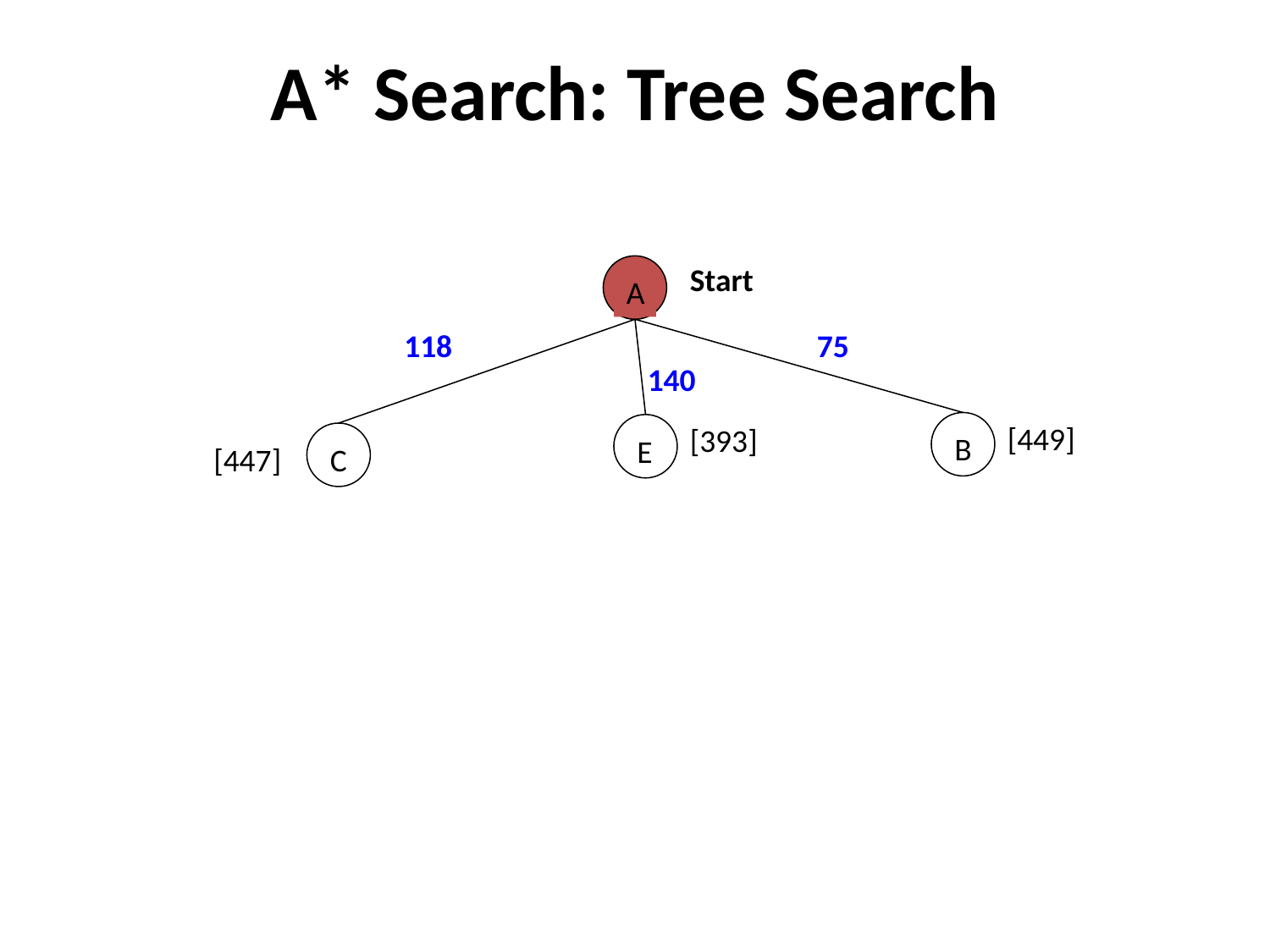

# A* Search: Tree Search

Start

A

118

75
140

B
[449]

E
[393]

C
[447]
48